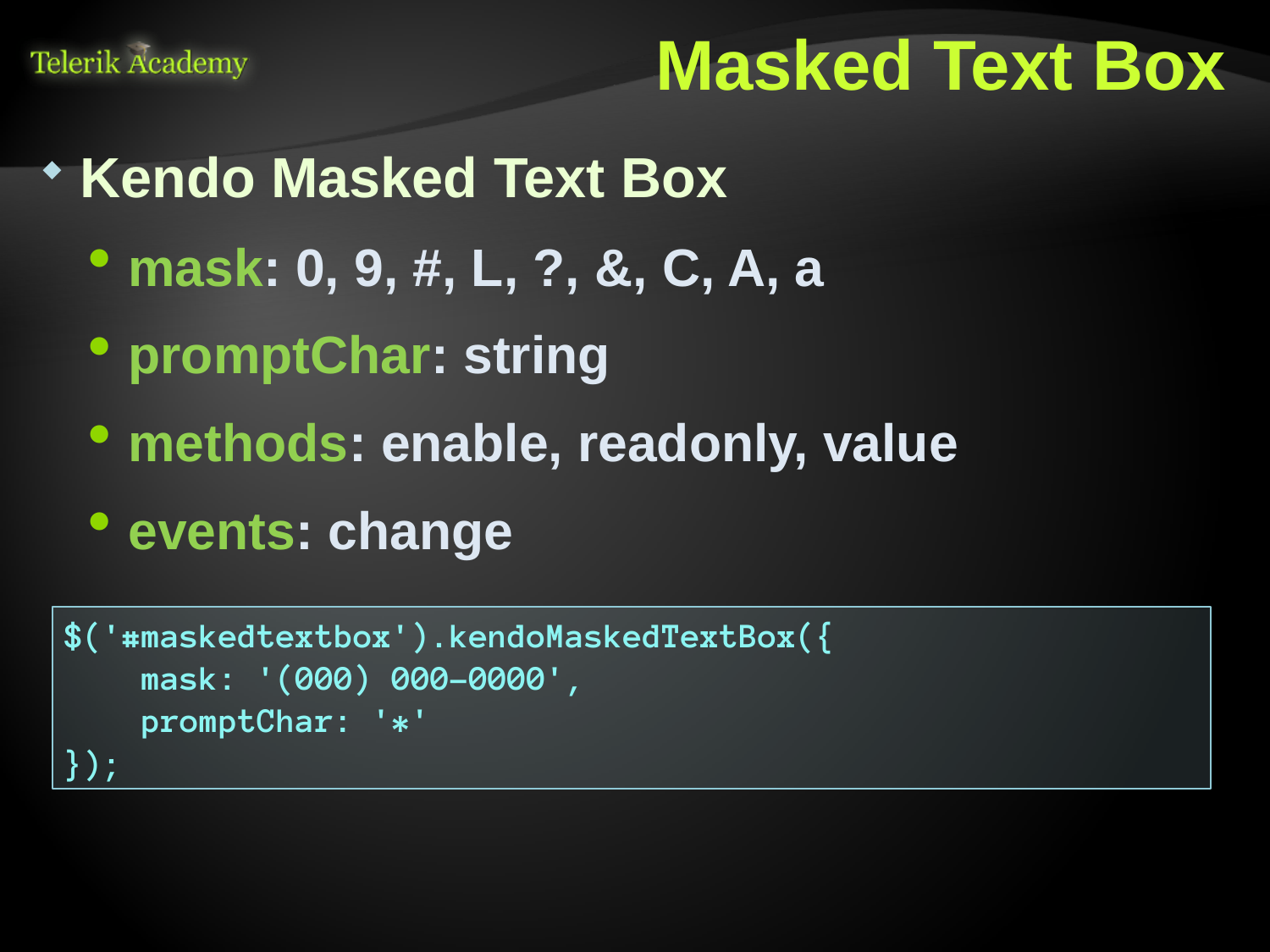

# Masked Text Box
Kendo Masked Text Box
mask: 0, 9, #, L, ?, &, C, A, a
promptChar: string
methods: enable, readonly, value
events: change
$('#maskedtextbox').kendoMaskedTextBox({
    mask: '(000) 000-0000',
    promptChar: '*'
});